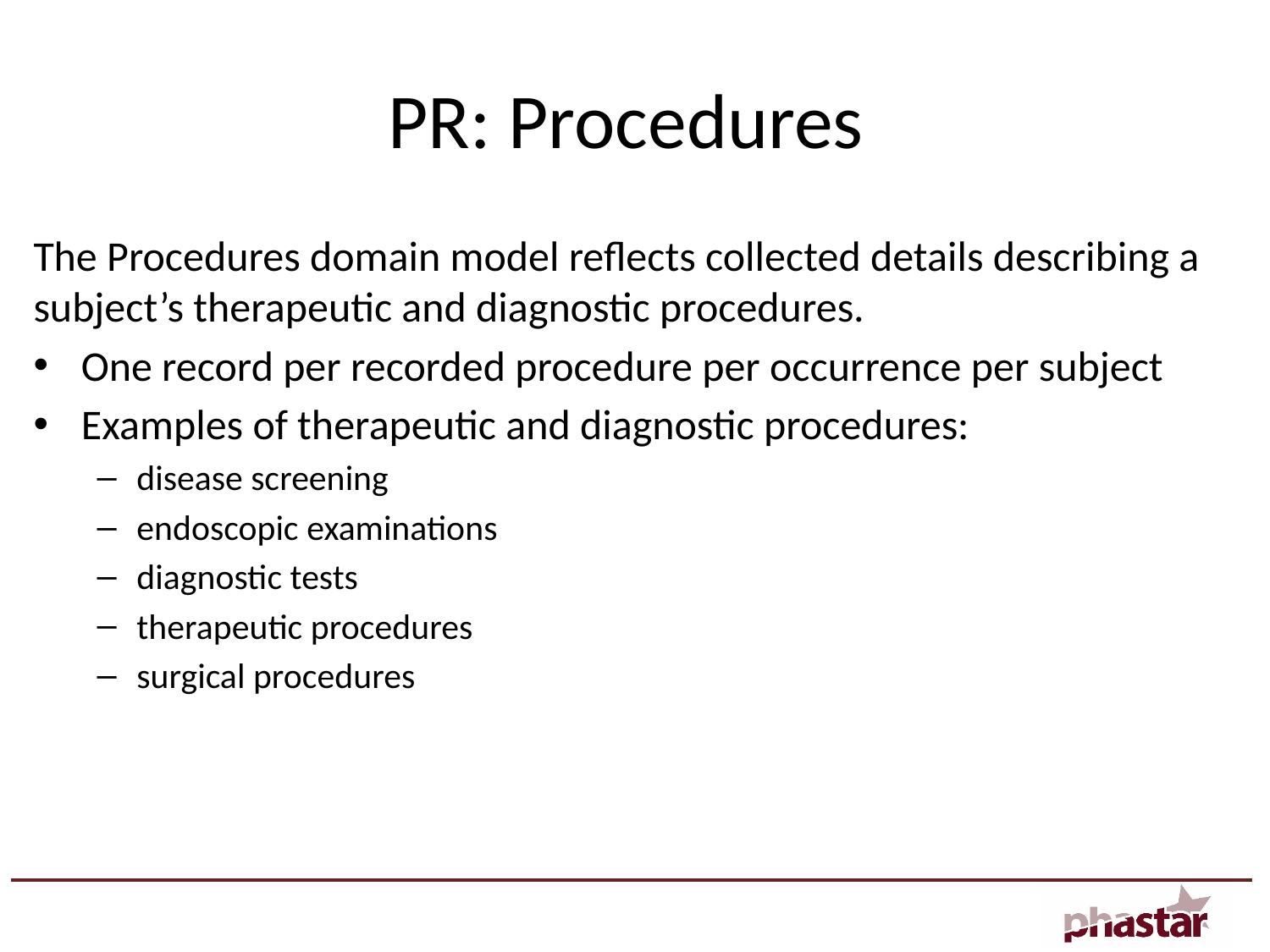

# PR: Procedures
The Procedures domain model reflects collected details describing a subject’s therapeutic and diagnostic procedures.
One record per recorded procedure per occurrence per subject
Examples of therapeutic and diagnostic procedures:
disease screening
endoscopic examinations
diagnostic tests
therapeutic procedures
surgical procedures